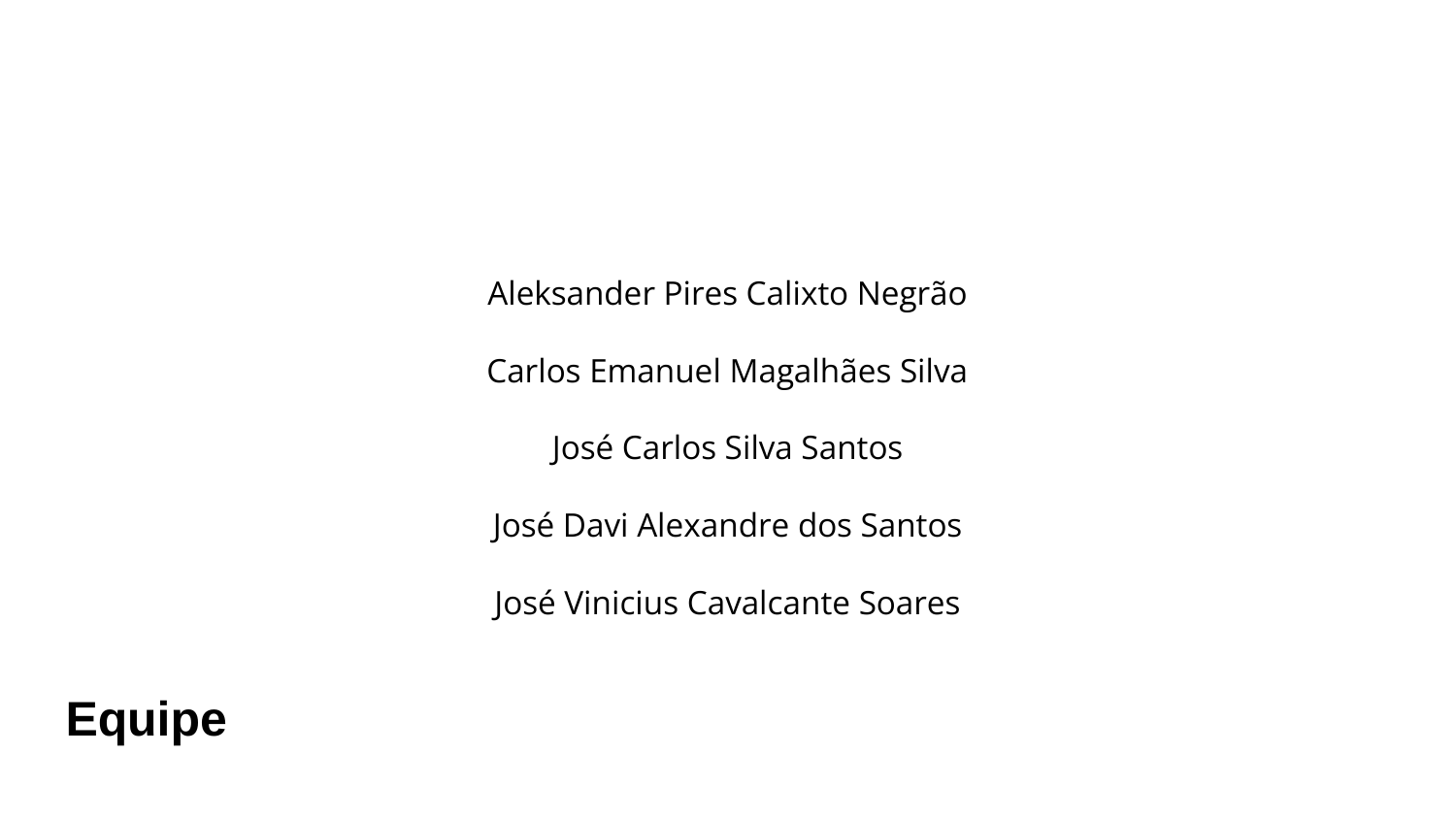

Aleksander Pires Calixto Negrão
Carlos Emanuel Magalhães Silva
José Carlos Silva Santos
José Davi Alexandre dos Santos
José Vinicius Cavalcante Soares
Equipe